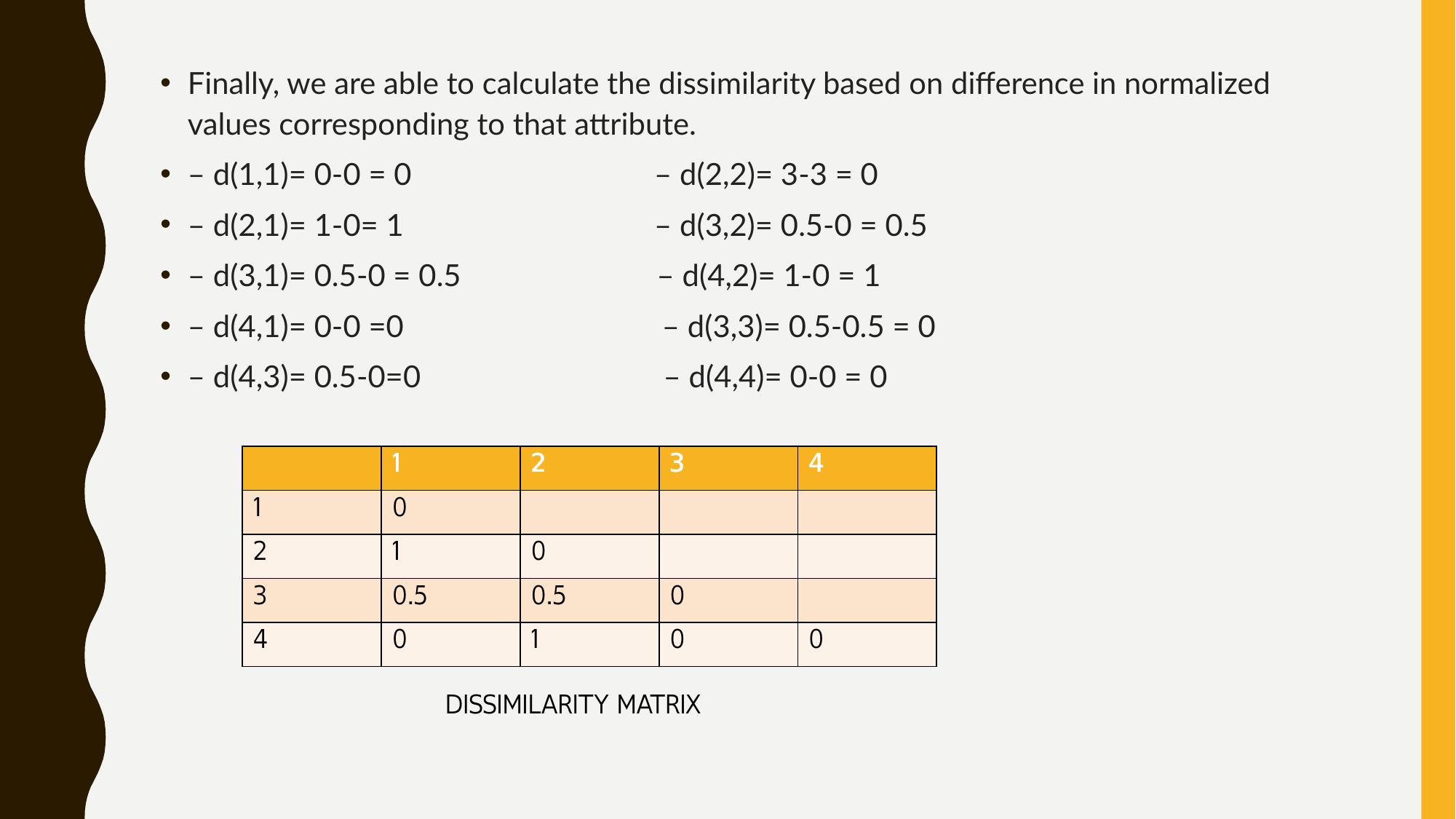

Finally, we are able to calculate the dissimilarity based on difference in normalized values corresponding to that attribute.
– d(1,1)= 0-0 = 0                               – d(2,2)= 3-3 = 0
– d(2,1)= 1-0= 1                                – d(3,2)= 0.5-0 = 0.5
– d(3,1)= 0.5-0 = 0.5                         – d(4,2)= 1-0 = 1
– d(4,1)= 0-0 =0                                 – d(3,3)= 0.5-0.5 = 0
– d(4,3)= 0.5-0=0                               – d(4,4)= 0-0 = 0

|  | 1 | 2 | 3 | 4 |
| --- | --- | --- | --- | --- |
| 1 | 0 |  |  |  |
| 2 | 1 | 0 |  |  |
| 3 | 0.5 | 0.5 | 0 |  |
| 4 | 0 | 1 | 0 | 0 |
DISSIMILARITY MATRIX